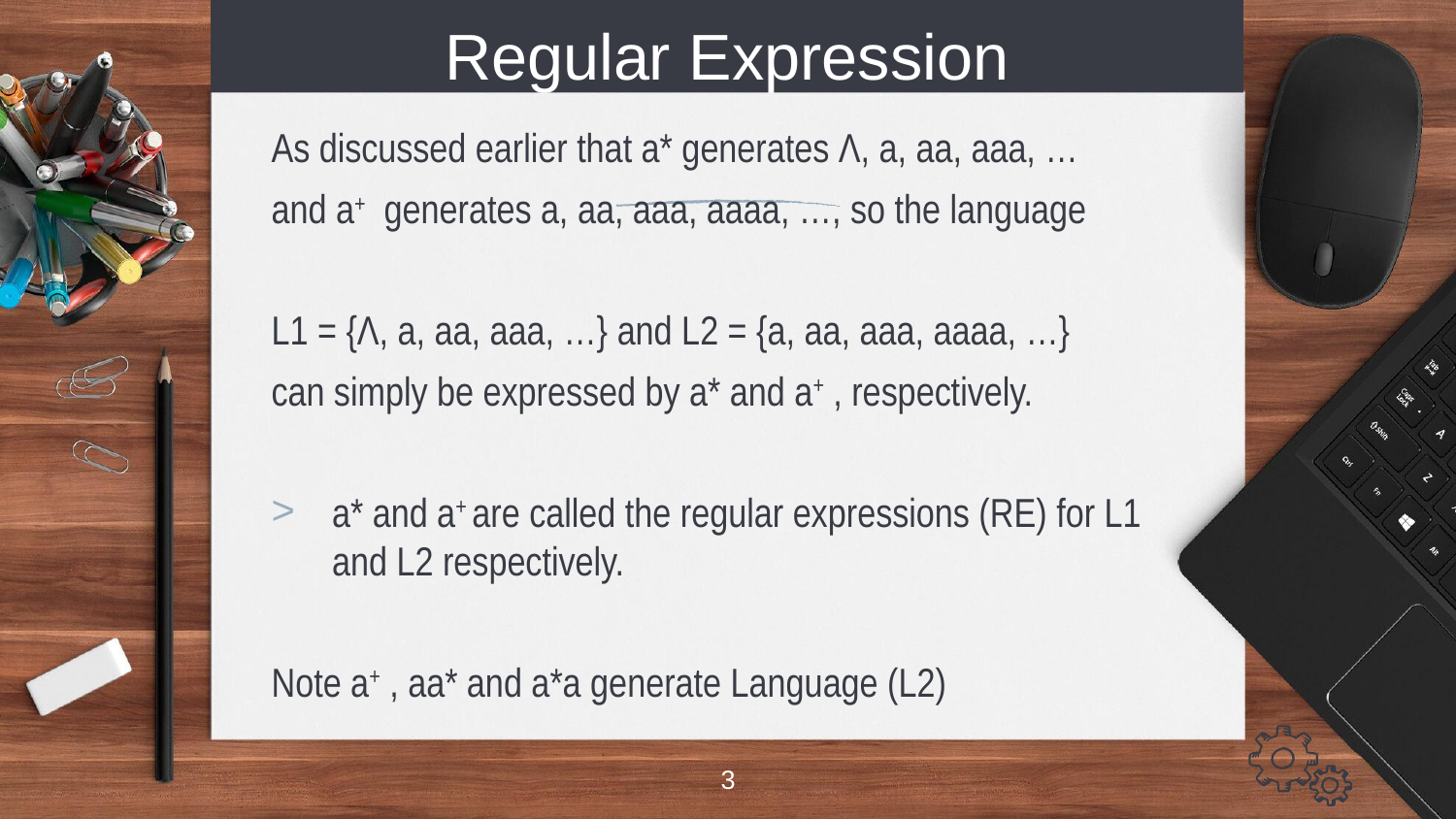

# Regular Expression
As discussed earlier that a* generates Λ, a, aa, aaa, …
and a+  generates a, aa, aaa, aaaa, …, so the language

L1 = {Λ, a, aa, aaa, …} and L2 = {a, aa, aaa, aaaa, …}
can simply be expressed by a* and a+ , respectively.

a* and a+ are called the regular expressions (RE) for L1 and L2 respectively.

Note a+ , aa* and a*a generate Language (L2)

3